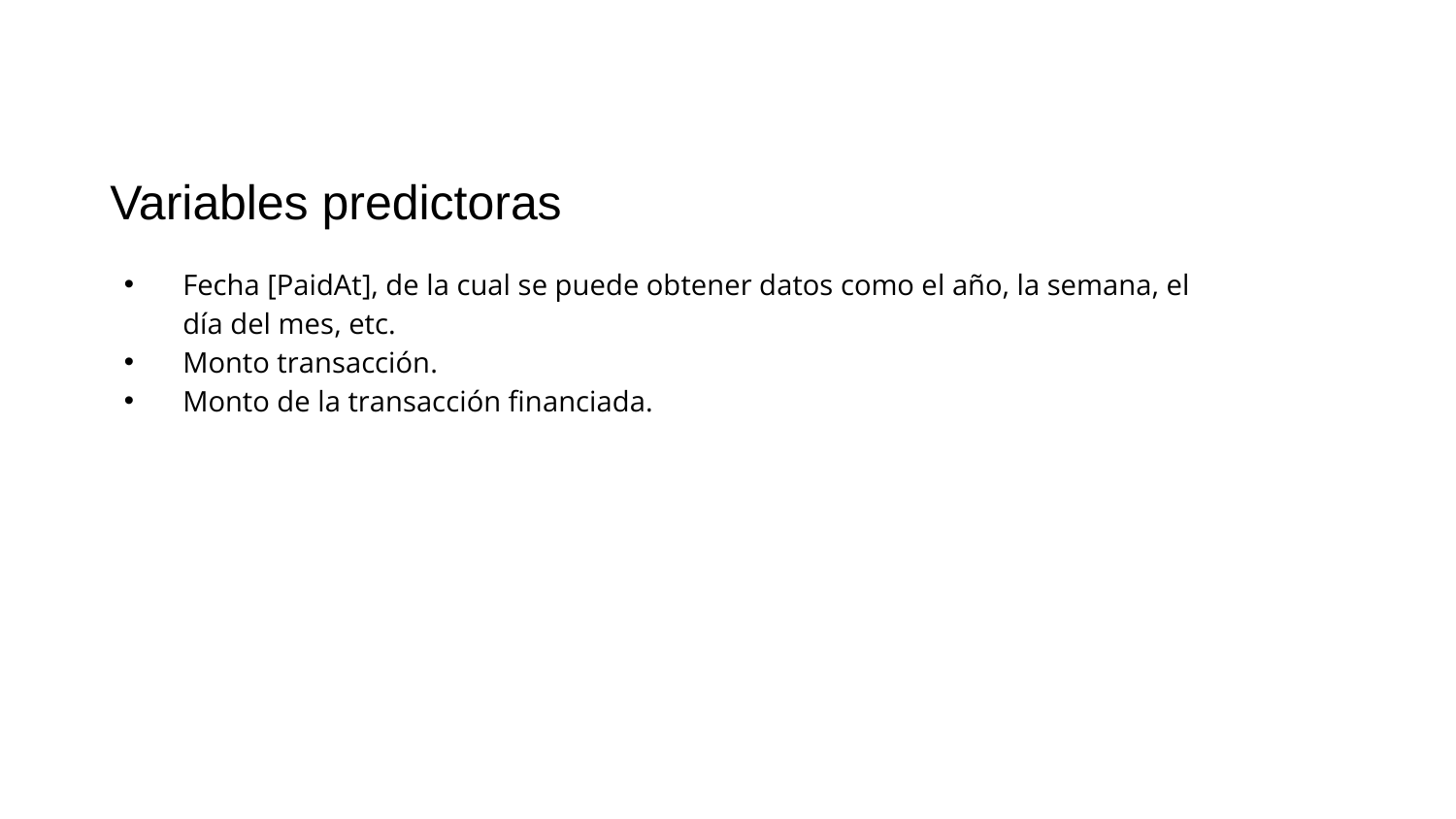

Variables predictoras
Fecha [PaidAt], de la cual se puede obtener datos como el año, la semana, el día del mes, etc.
Monto transacción.
Monto de la transacción financiada.